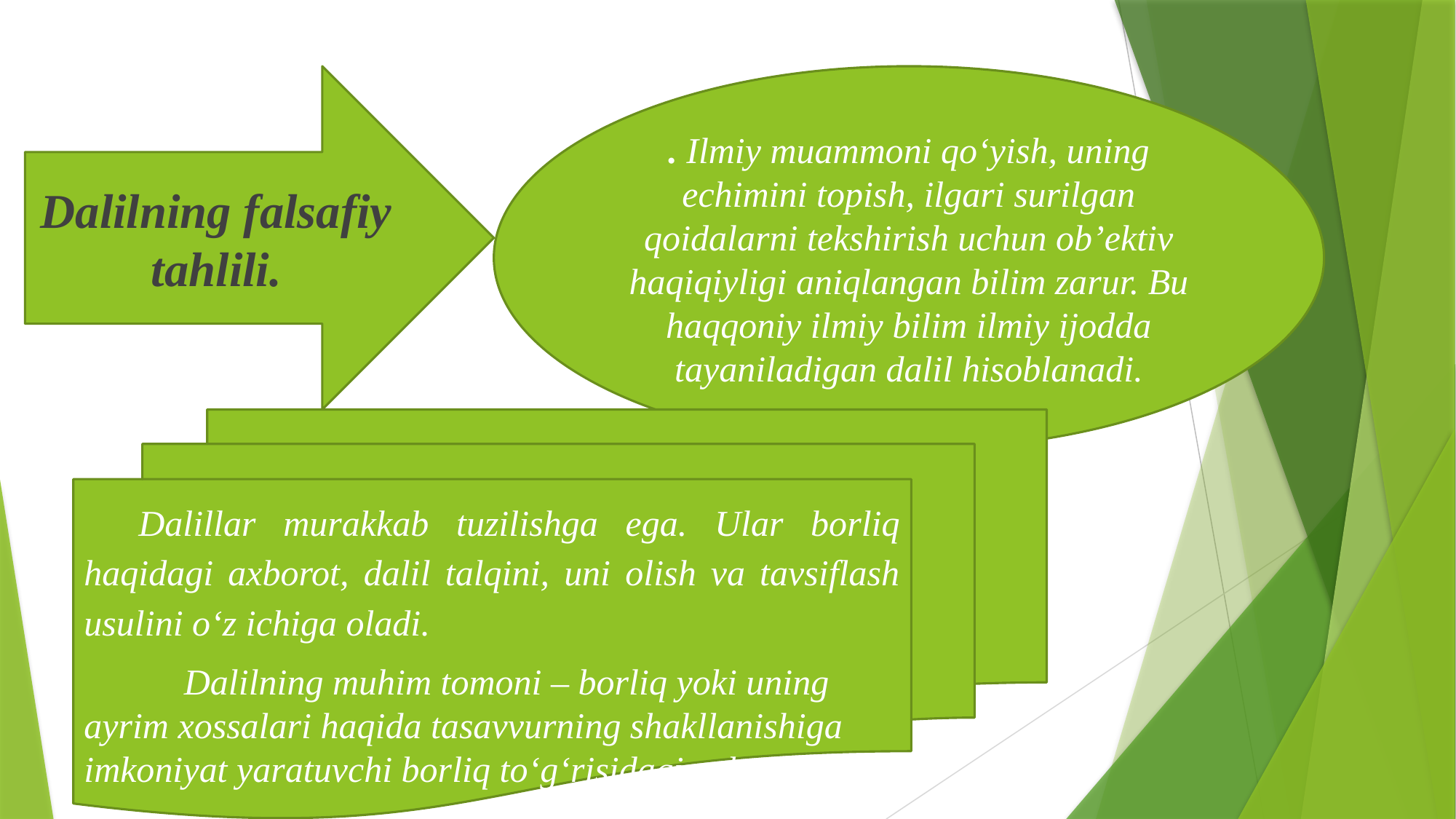

Dalilning falsafiy tahlili.
. Ilmiy muammoni qo‘yish, uning echimini topish, ilgari surilgan qoidalarni tekshirish uchun ob’ektiv haqiqiyligi aniqlangan bilim zarur. Bu haqqoniy ilmiy bilim ilmiy ijodda tayaniladigan dalil hisoblanadi.
Dalillar murakkab tuzilishga ega. Ular borliq haqidagi axborot, dalil talqini, uni olish va tavsiflash usulini o‘z ichiga oladi.
     Dalilning muhim tomoni – borliq yoki uning ayrim xossalari haqida tasavvurning shakllanishiga imkoniyat yaratuvchi borliq to‘g‘risidagi axborot.